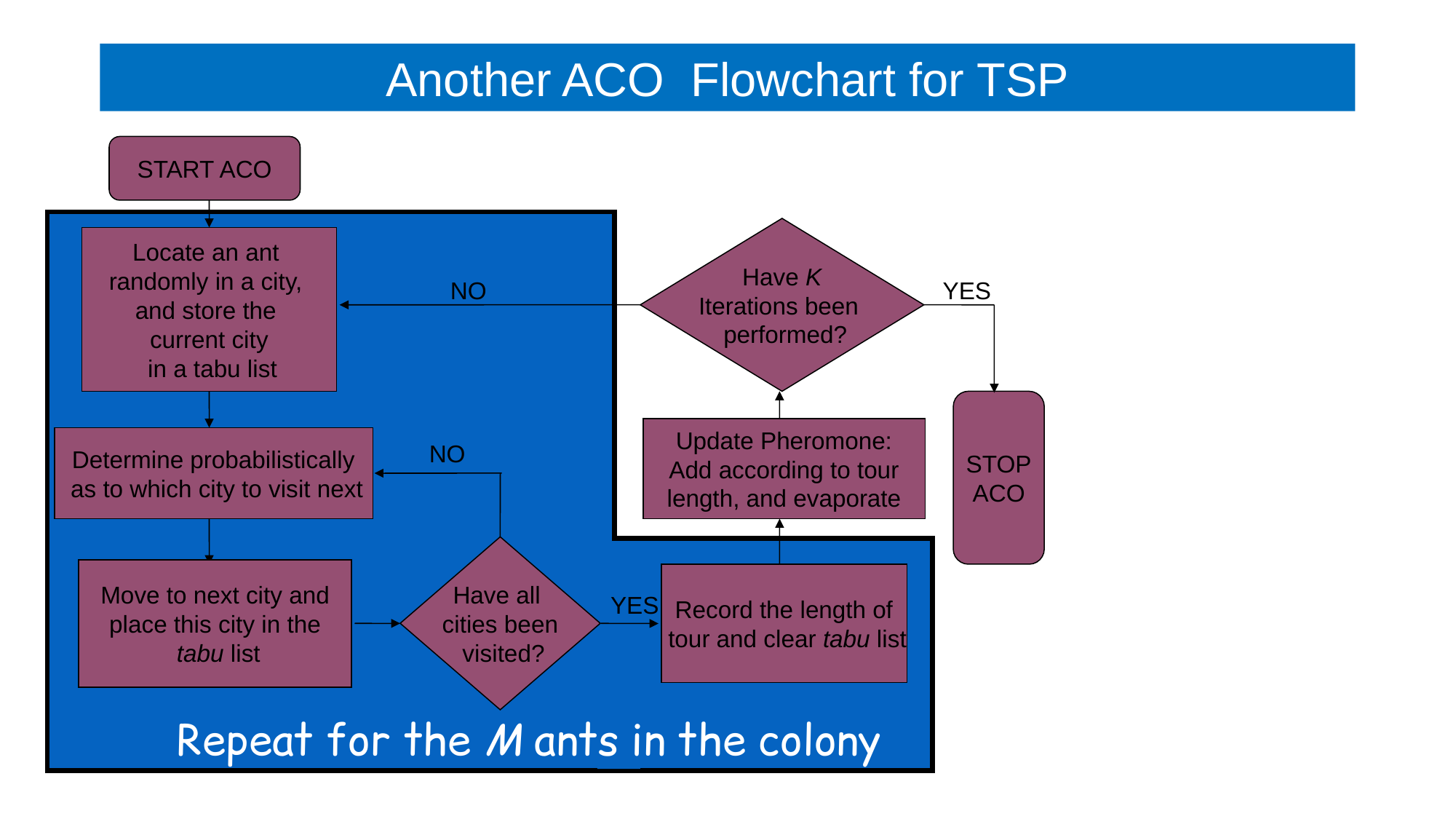

# Another ACO  Flowchart for TSP
START ACO

Have K
Iterations been
 performed?
Locate an ant
randomly in a city,
and store the
 current city
 in a tabu list

NO
YES

Update Pheromone:
Add according to tour
length, and evaporate
STOP
ACO
Determine probabilistically
 as to which city to visit next

NO

Record the length of
 tour and clear tabu list
Have all
 cities been
 visited?

Move to next city and
 place this city in the
 tabu list

YES

Repeat for the M ants in the colony